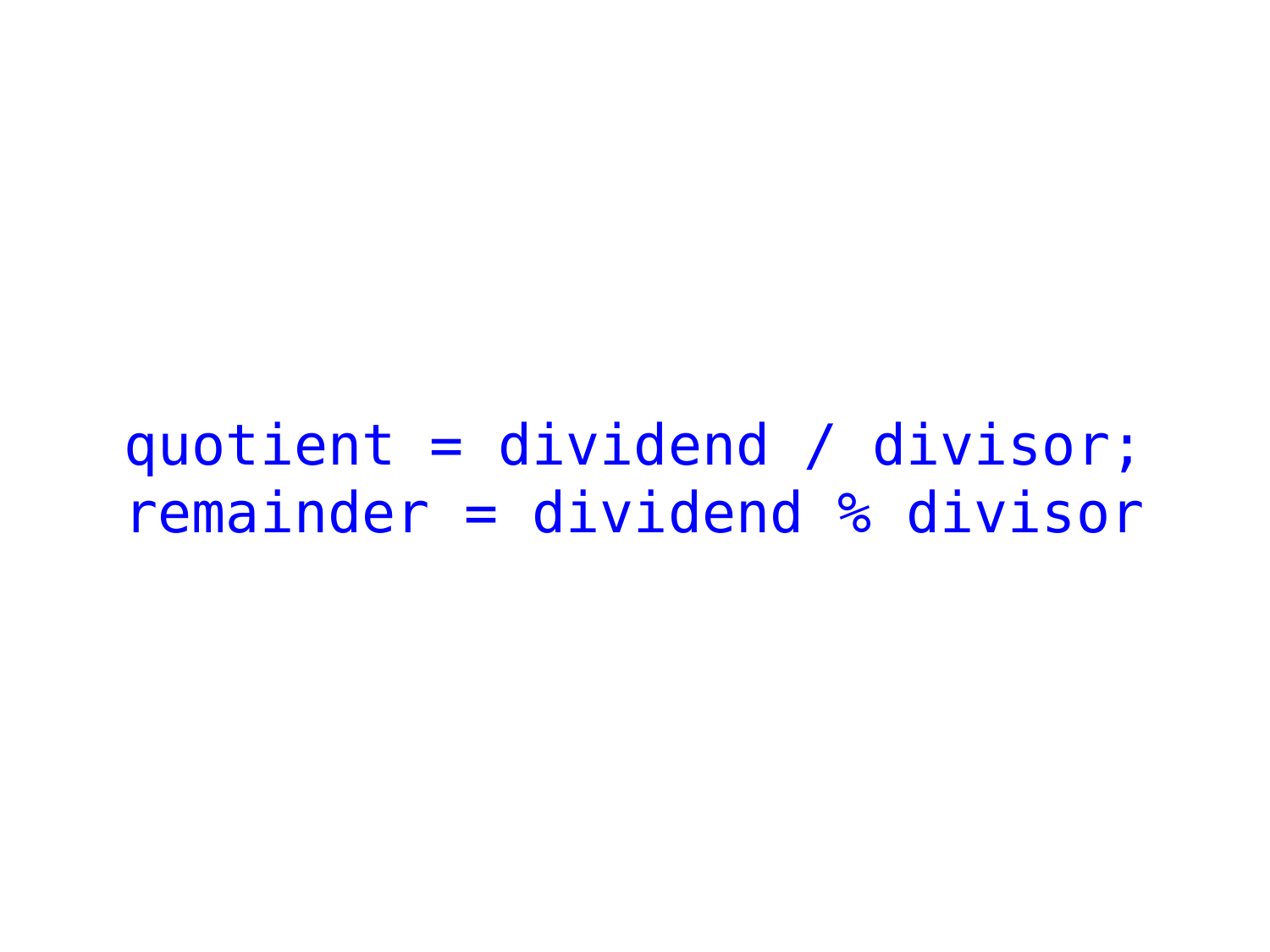

# quotient = dividend / divisor; remainder = dividend % divisor